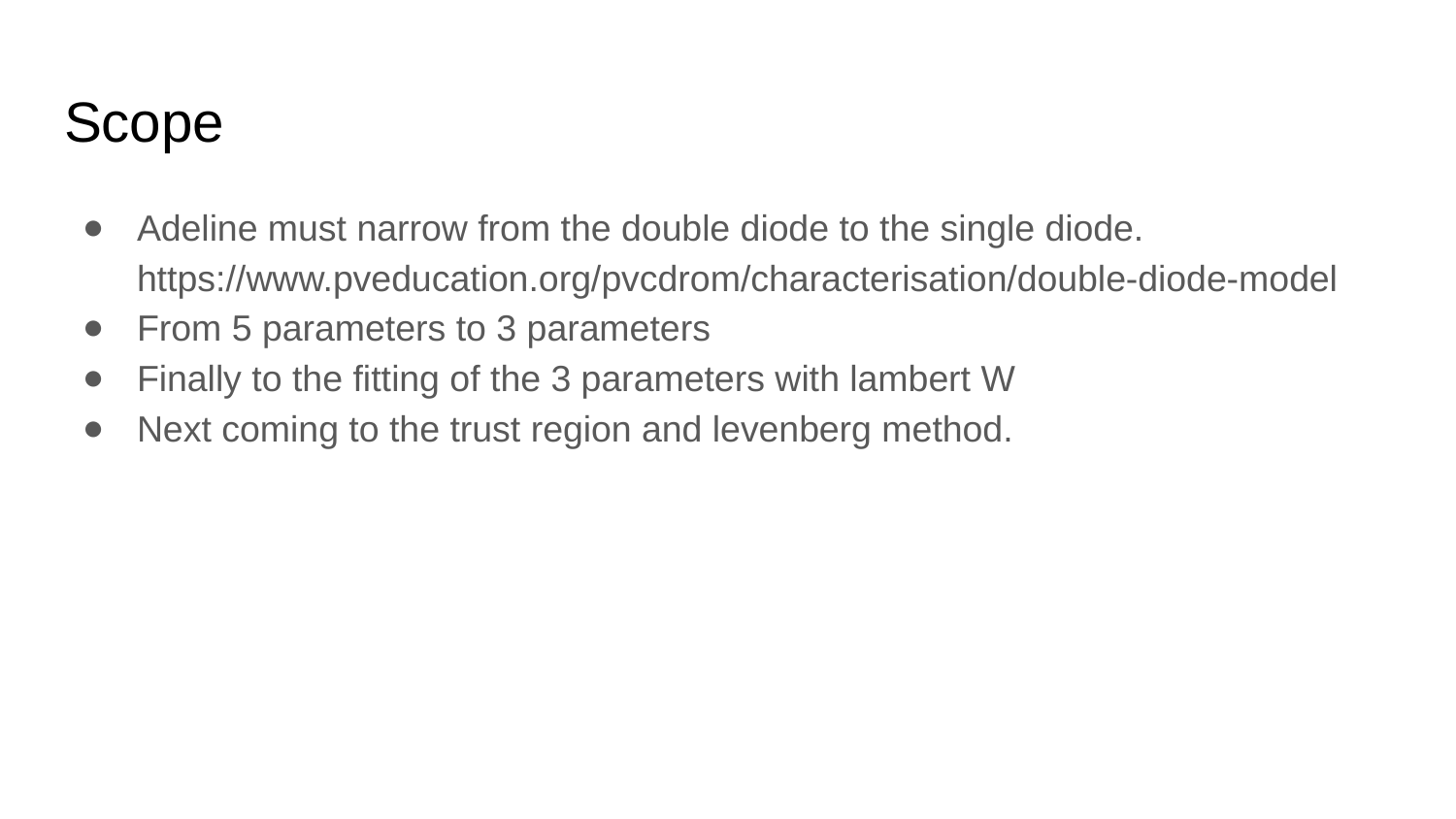

# Scope
Adeline must narrow from the double diode to the single diode. https://www.pveducation.org/pvcdrom/characterisation/double-diode-model
From 5 parameters to 3 parameters
Finally to the fitting of the 3 parameters with lambert W
Next coming to the trust region and levenberg method.